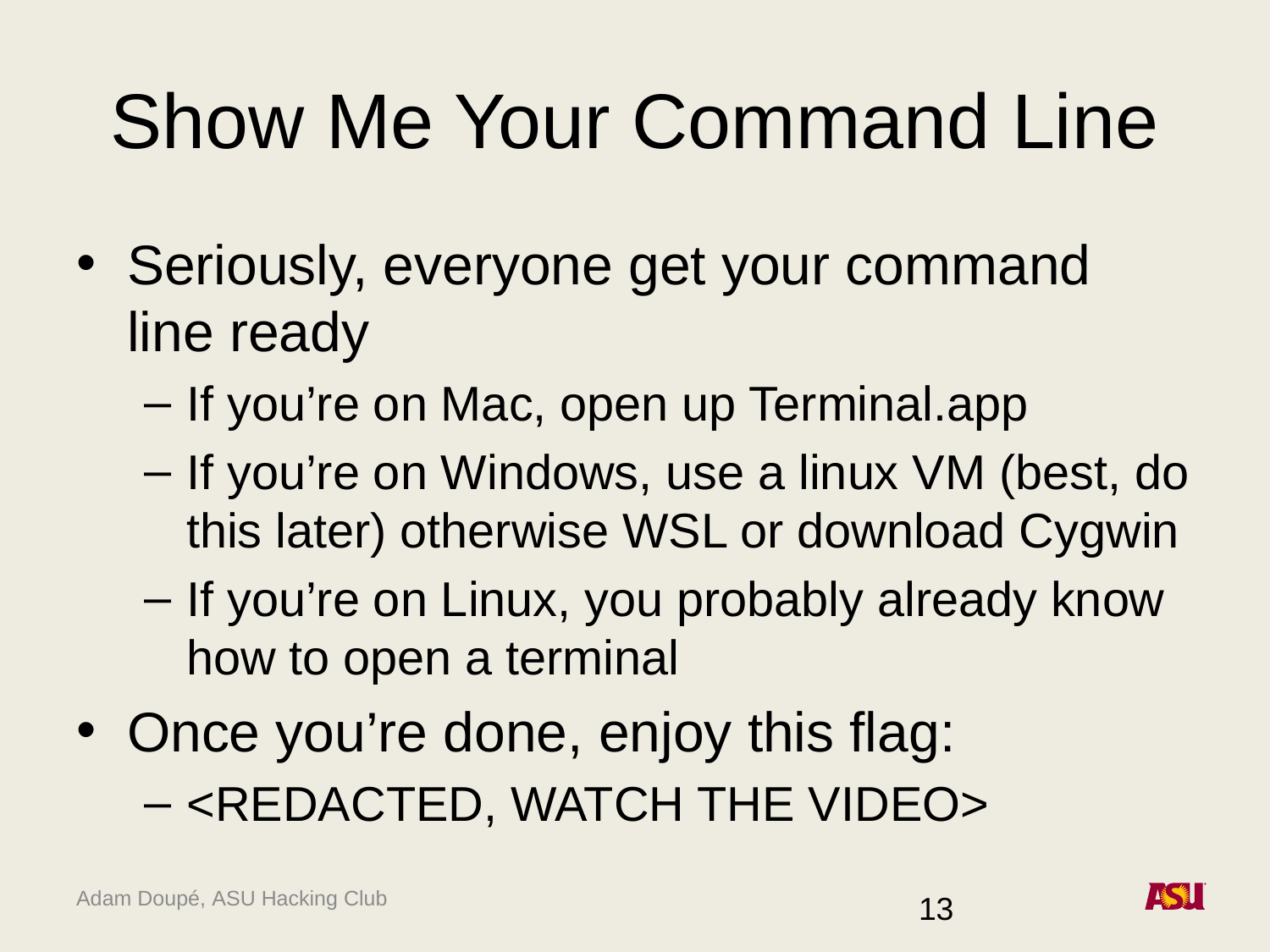

# Show Me Your Command Line
Seriously, everyone get your command line ready
If you’re on Mac, open up Terminal.app
If you’re on Windows, use a linux VM (best, do this later) otherwise WSL or download Cygwin
If you’re on Linux, you probably already know how to open a terminal
Once you’re done, enjoy this flag:
<REDACTED, WATCH THE VIDEO>
13